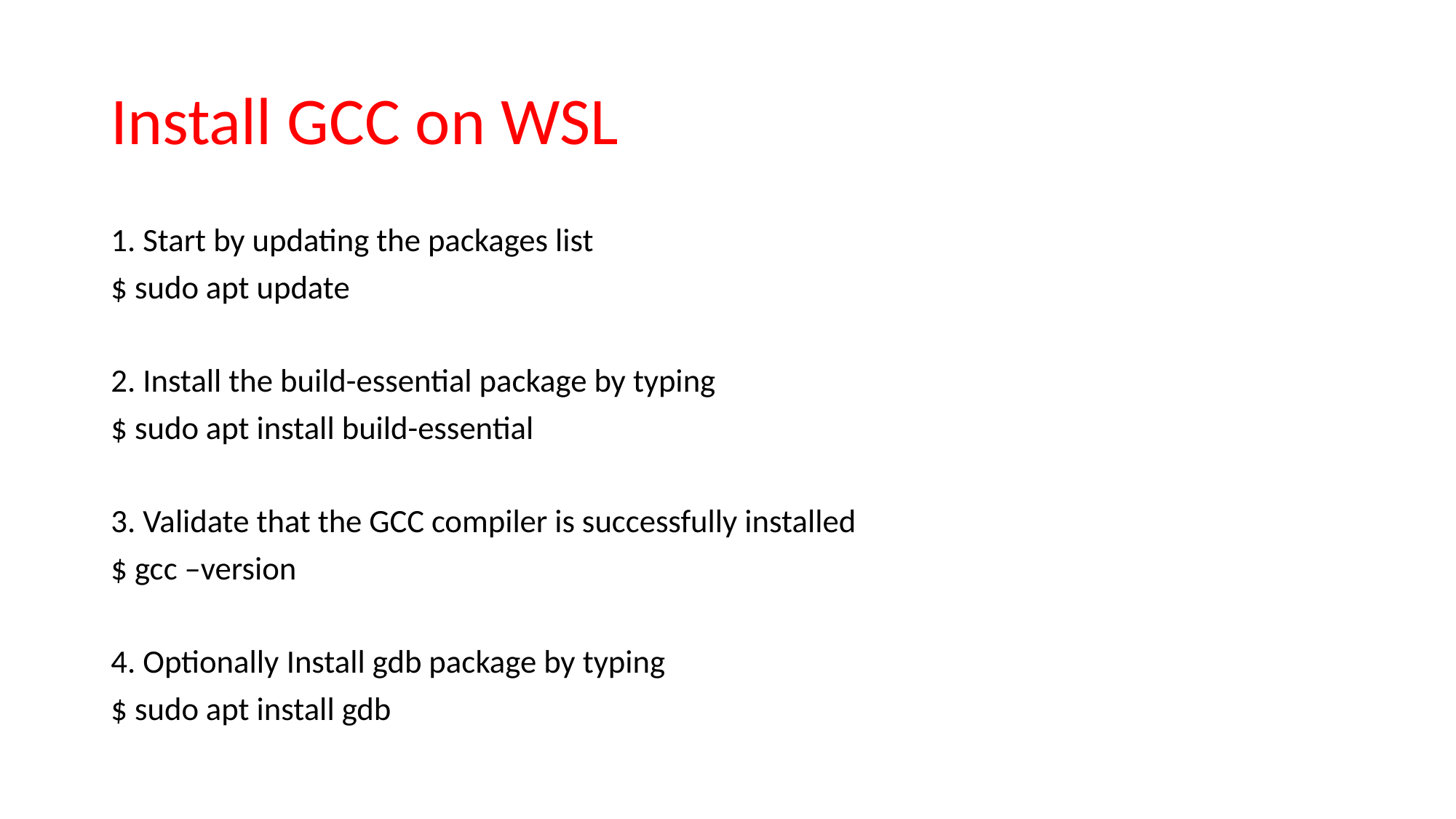

# Install GCC on WSL
1. Start by updating the packages list
$ sudo apt update

2. Install the build-essential package by typing
$ sudo apt install build-essential

3. Validate that the GCC compiler is successfully installed
$ gcc –version

4. Optionally Install gdb package by typing
$ sudo apt install gdb